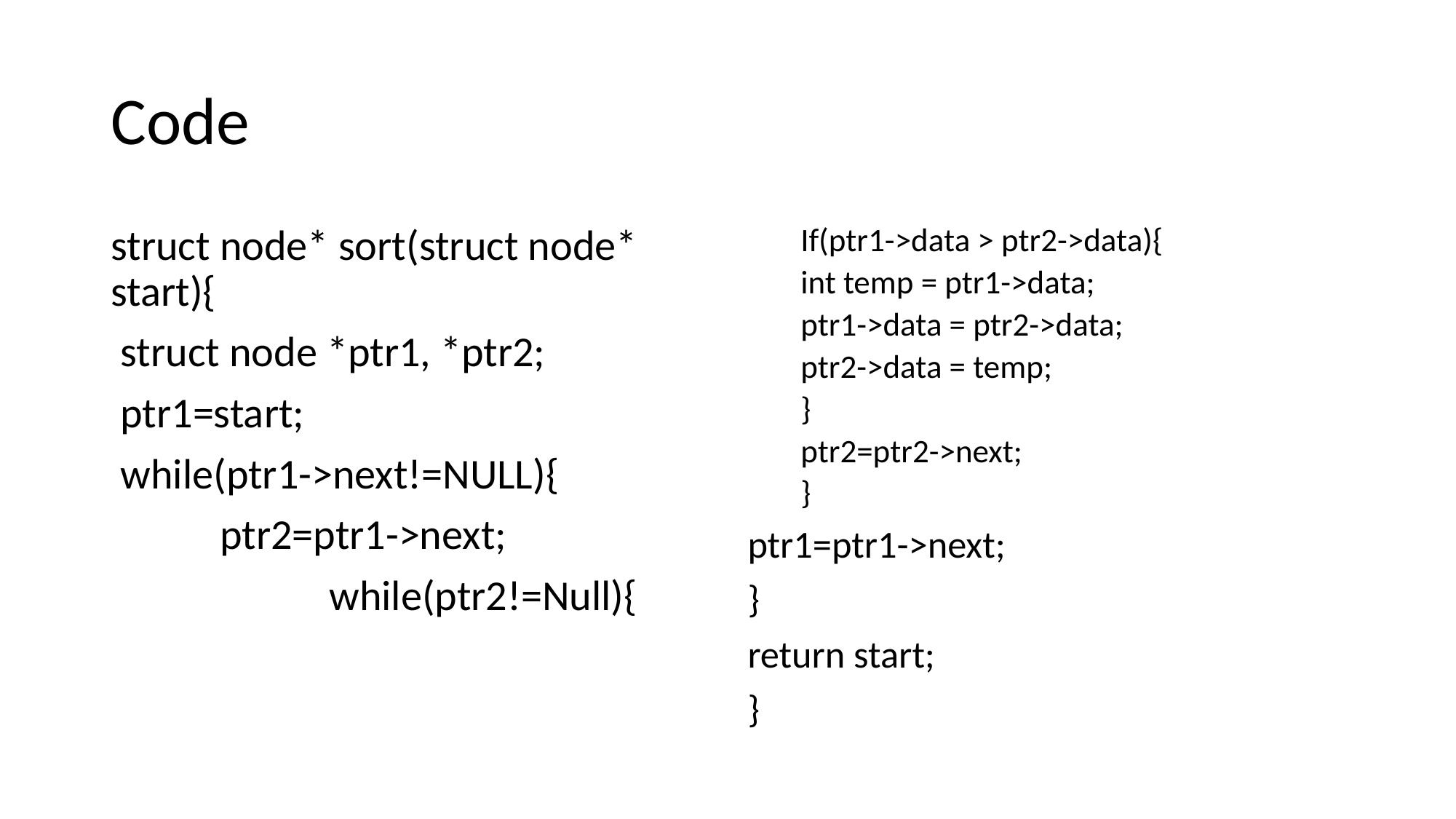

# Code
struct node* sort(struct node* start){
 struct node *ptr1, *ptr2;
 ptr1=start;
 while(ptr1->next!=NULL){
	ptr2=ptr1->next;
		while(ptr2!=Null){

If(ptr1->data > ptr2->data){
	int temp = ptr1->data;
	ptr1->data = ptr2->data;
	ptr2->data = temp;
}
ptr2=ptr2->next;
}
ptr1=ptr1->next;
}
return start;
}